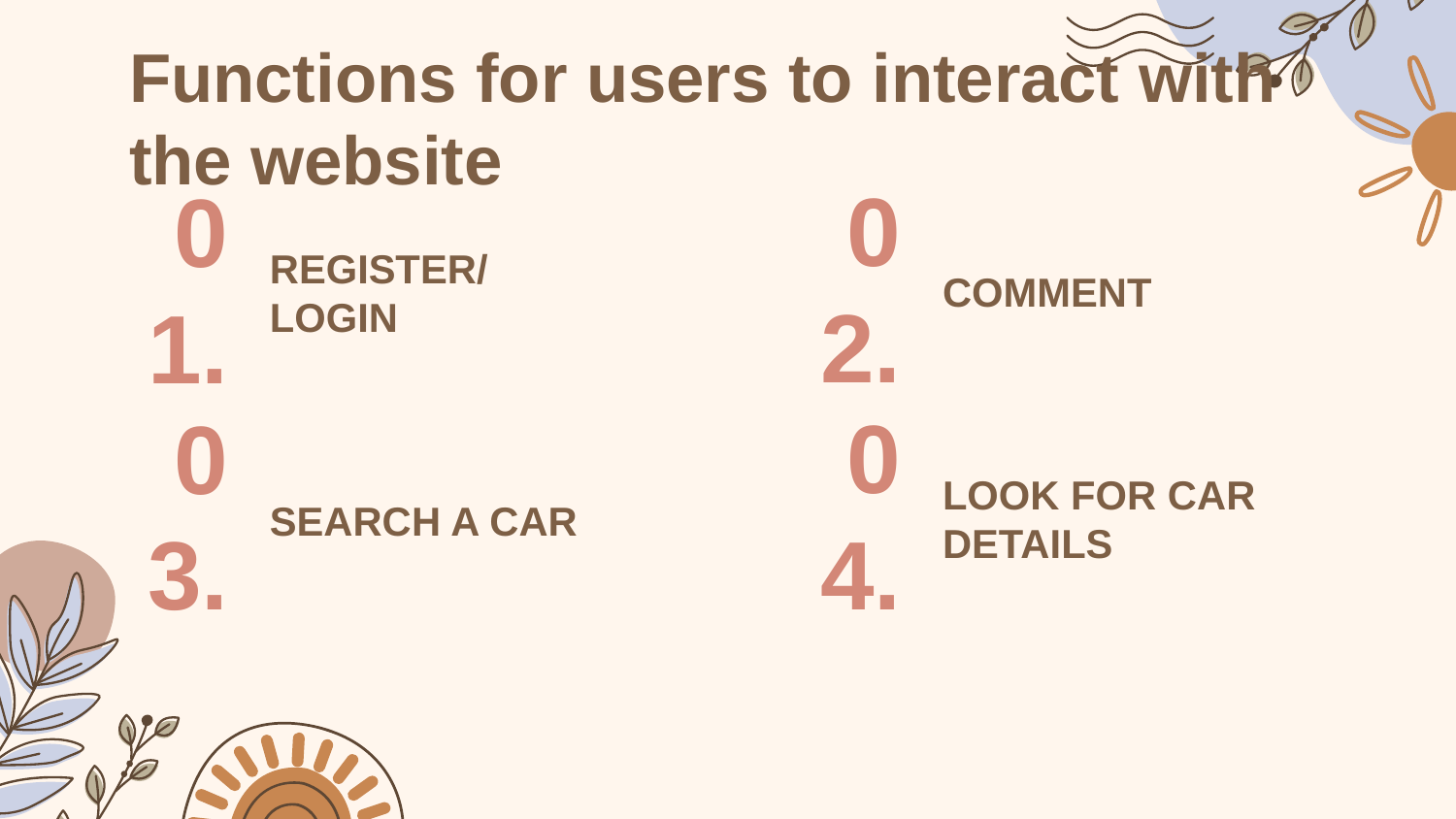

Functions for users to interact with the website
02.
01.
COMMENT
# REGISTER/LOGIN
04.
03.
LOOK FOR CAR DETAILS
SEARCH A CAR